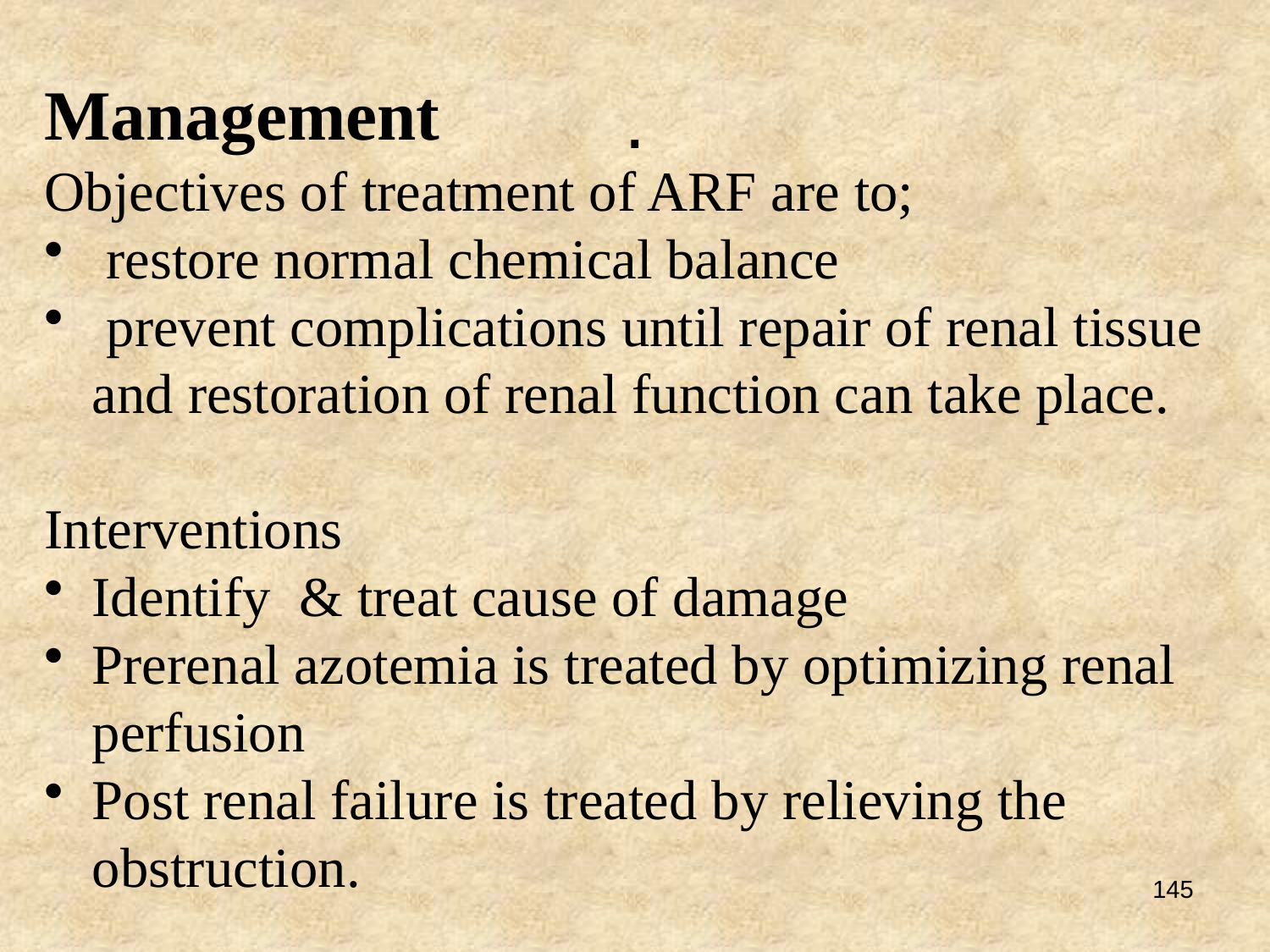

# .
Management
Objectives of treatment of ARF are to;
 restore normal chemical balance
 prevent complications until repair of renal tissue and restoration of renal function can take place.

Interventions
Identify  & treat cause of damage
Prerenal azotemia is treated by optimizing renal perfusion
Post renal failure is treated by relieving the obstruction.

145